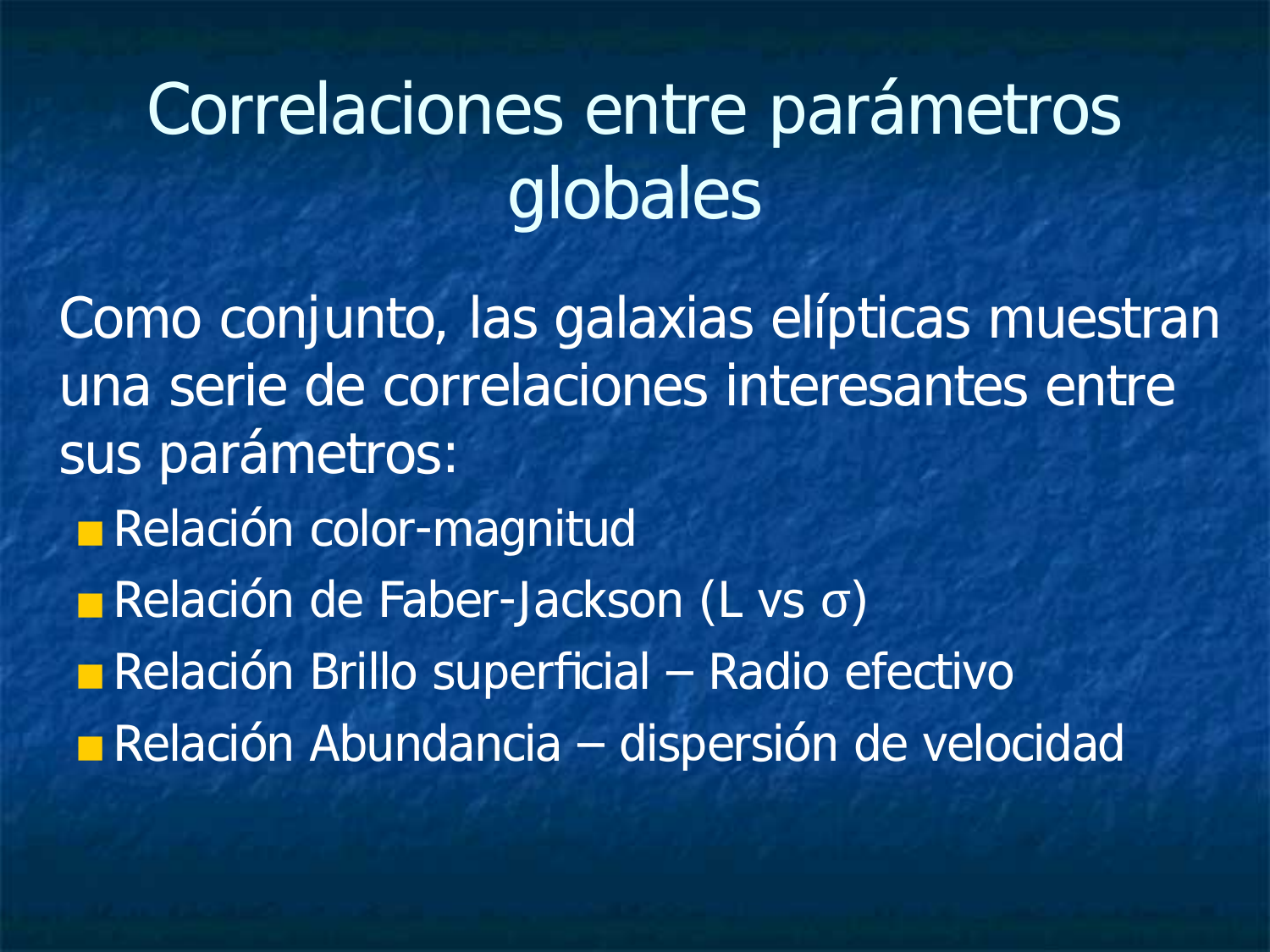

# Correlaciones entre parámetros globales
	Como conjunto, las galaxias elípticas muestran una serie de correlaciones interesantes entre sus parámetros:
Relación color-magnitud
Relación de Faber-Jackson (L vs σ)‏
Relación Brillo superficial – Radio efectivo
Relación Abundancia – dispersión de velocidad